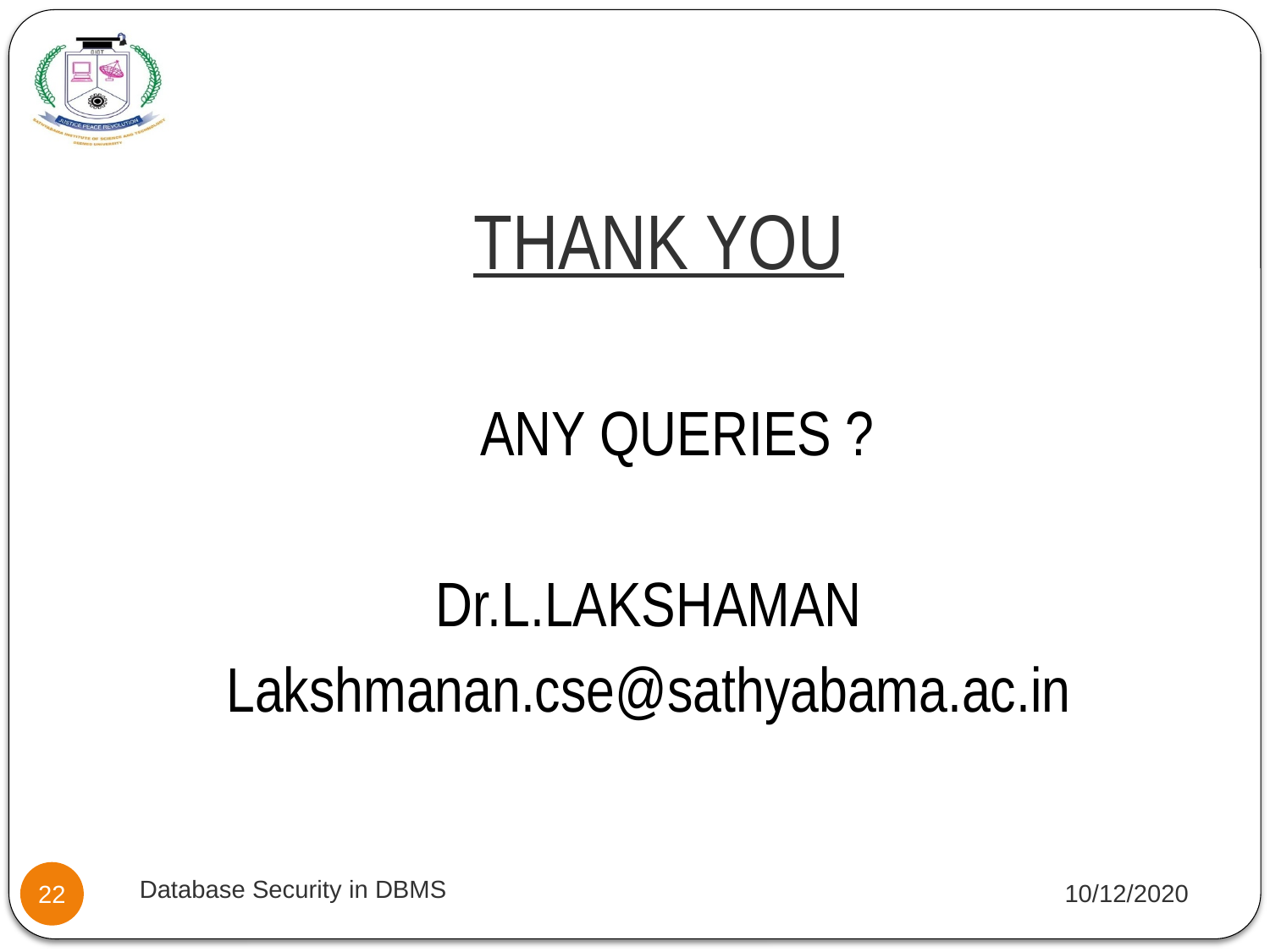

# THANK YOU
    ANY QUERIES ?

Dr.L.LAKSHAMAN
Lakshmanan.cse@sathyabama.ac.in
Database Security in DBMS
10/12/2020
22